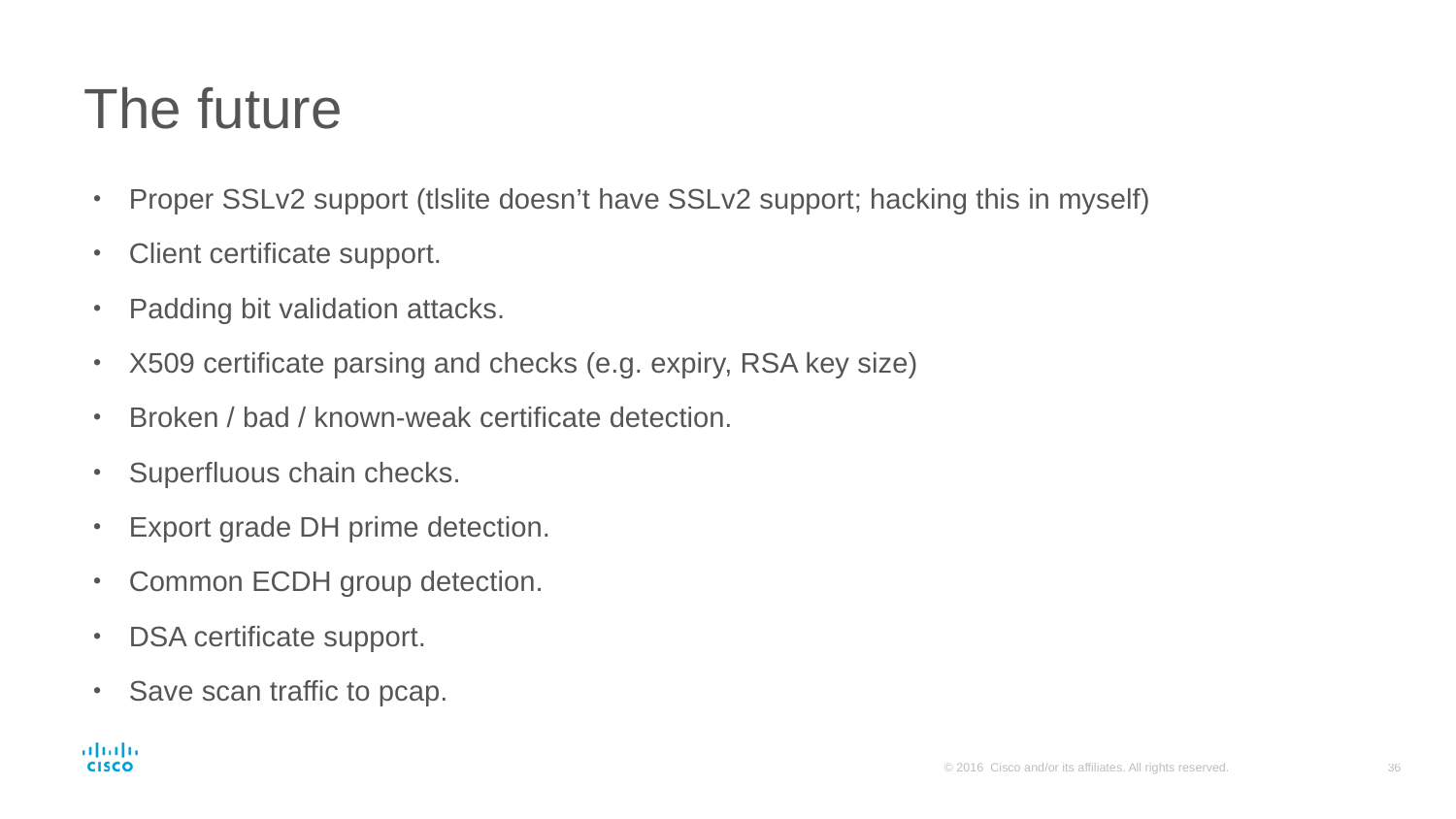

# The future
Proper SSLv2 support (tlslite doesn’t have SSLv2 support; hacking this in myself)
Client certificate support.
Padding bit validation attacks.
X509 certificate parsing and checks (e.g. expiry, RSA key size)
Broken / bad / known-weak certificate detection.
Superfluous chain checks.
Export grade DH prime detection.
Common ECDH group detection.
DSA certificate support.
Save scan traffic to pcap.